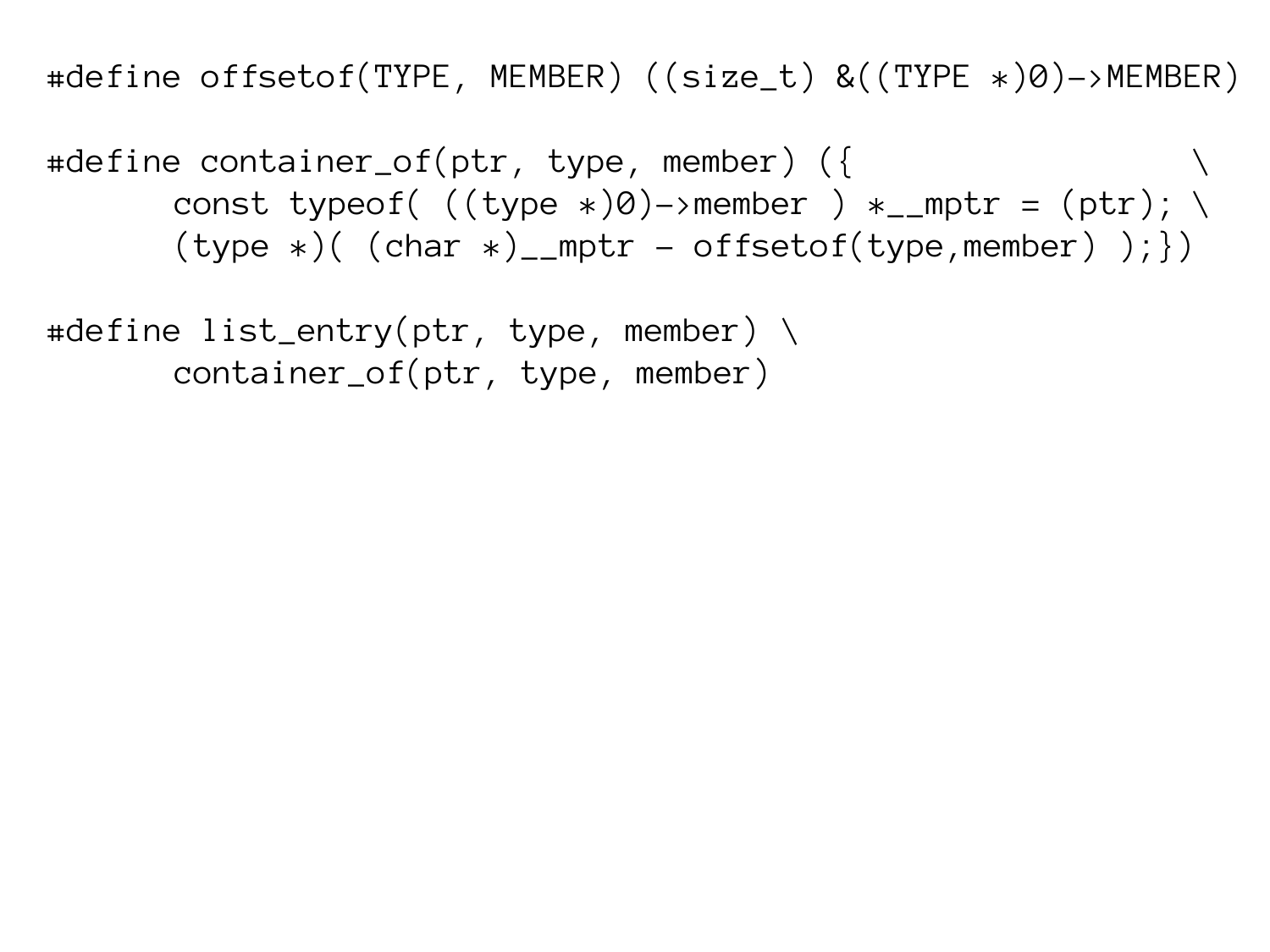

#define offsetof(TYPE, MEMBER) ((size_t) &((TYPE *)0)->MEMBER)

#define container_of(ptr, type, member) ({			\
	const typeof( ((type *)0)->member ) *__mptr = (ptr);	\
	(type *)( (char *)__mptr - offsetof(type,member) );})

#define list_entry(ptr, type, member) \
	container_of(ptr, type, member)